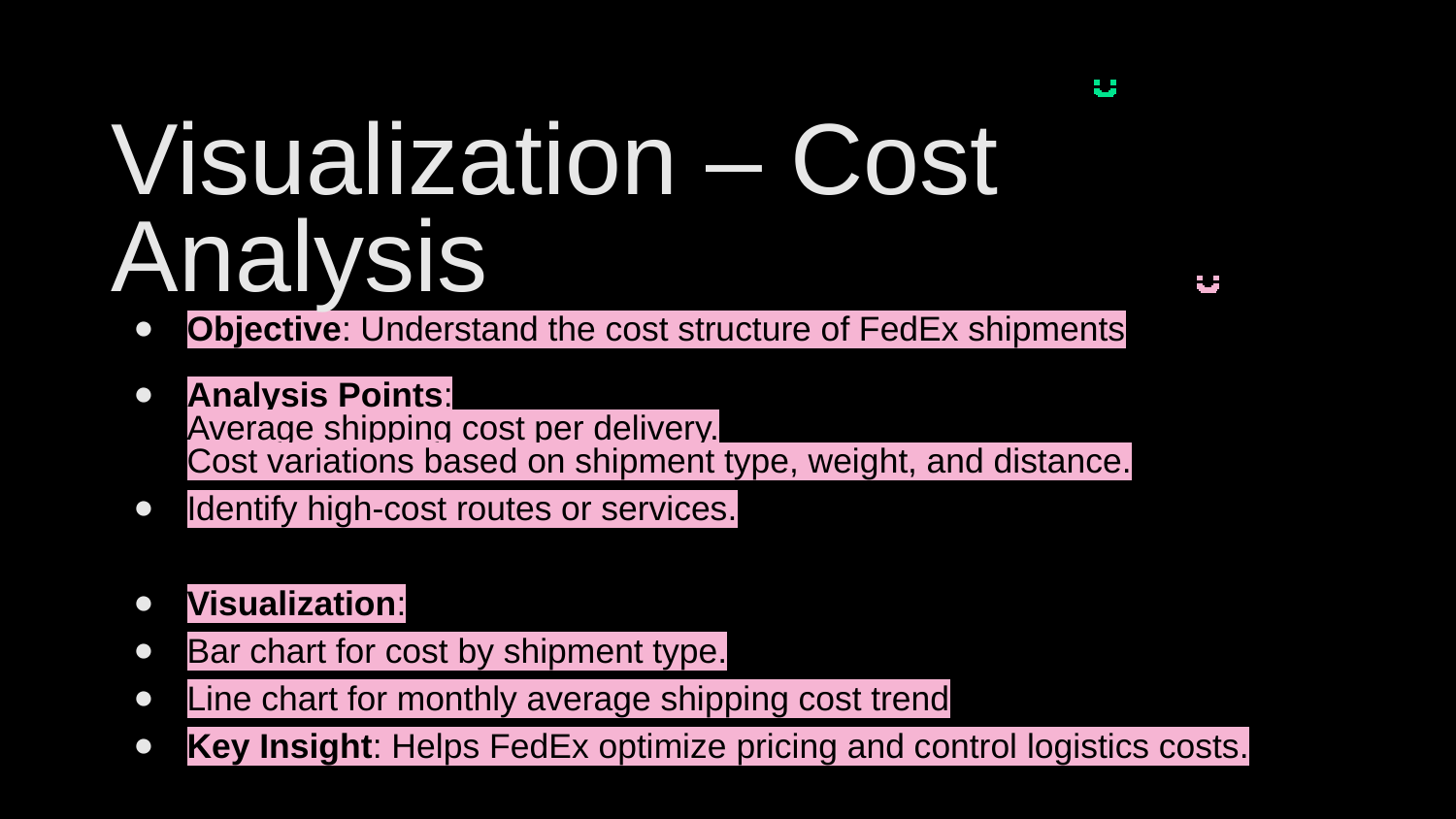

Visualization – Cost Analysis
Objective: Understand the cost structure of FedEx shipments

Analysis Points:
Average shipping cost per delivery.
Cost variations based on shipment type, weight, and distance.
Identify high-cost routes or services.

Visualization:
Bar chart for cost by shipment type.
Line chart for monthly average shipping cost trend
Key Insight: Helps FedEx optimize pricing and control logistics costs.